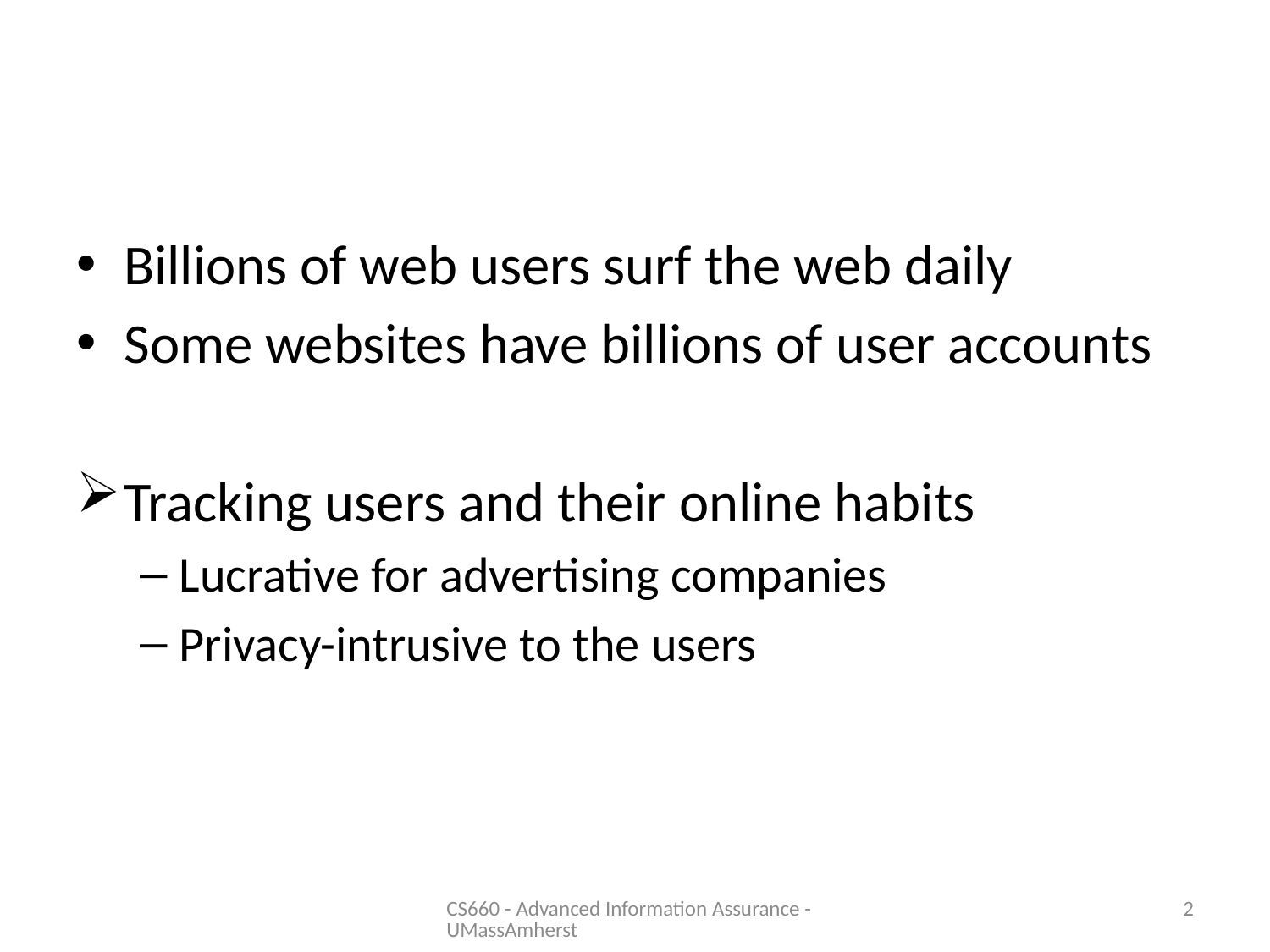

#
Billions of web users surf the web daily
Some websites have billions of user accounts

Tracking users and their online habits
Lucrative for advertising companies
Privacy-intrusive to the users
CS660 - Advanced Information Assurance - UMassAmherst
2